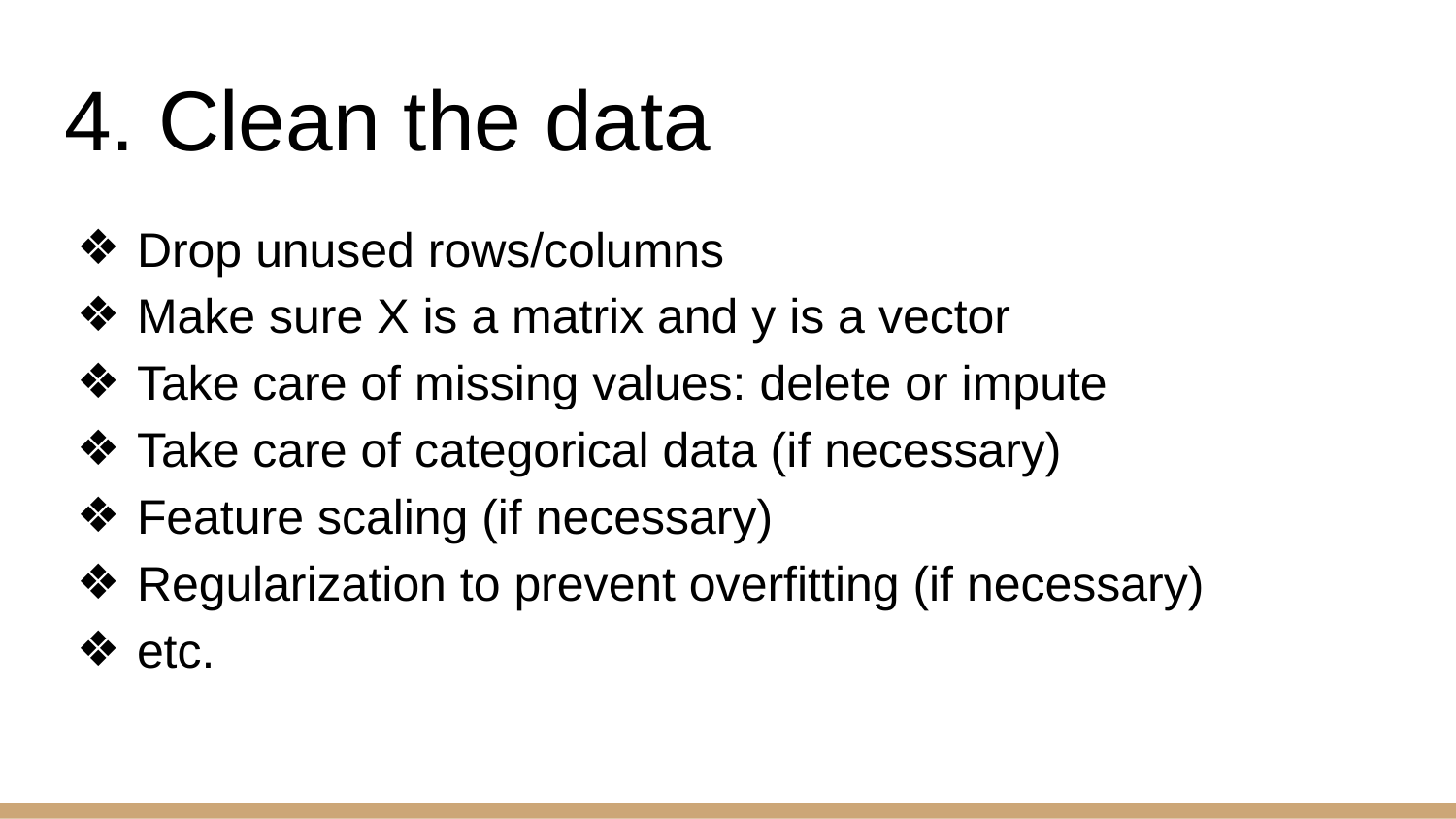

# 4. Clean the data
Drop unused rows/columns
Make sure X is a matrix and y is a vector
Take care of missing values: delete or impute
Take care of categorical data (if necessary)
Feature scaling (if necessary)
Regularization to prevent overfitting (if necessary)
etc.